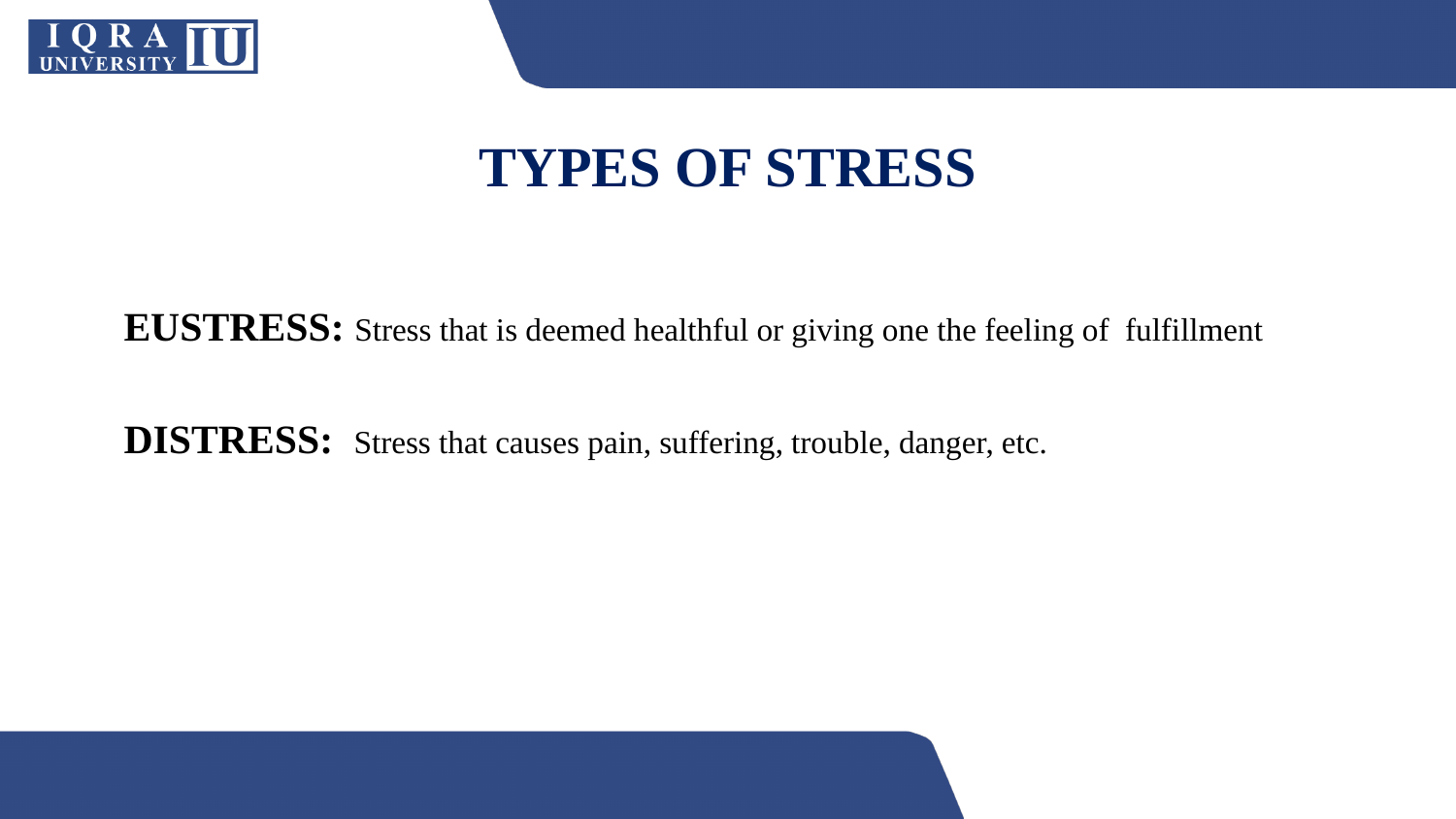

# TYPES OF STRESS

EUSTRESS: Stress that is deemed healthful or giving one the feeling of  fulfillment

DISTRESS:  Stress that causes pain, suffering, trouble, danger, etc.